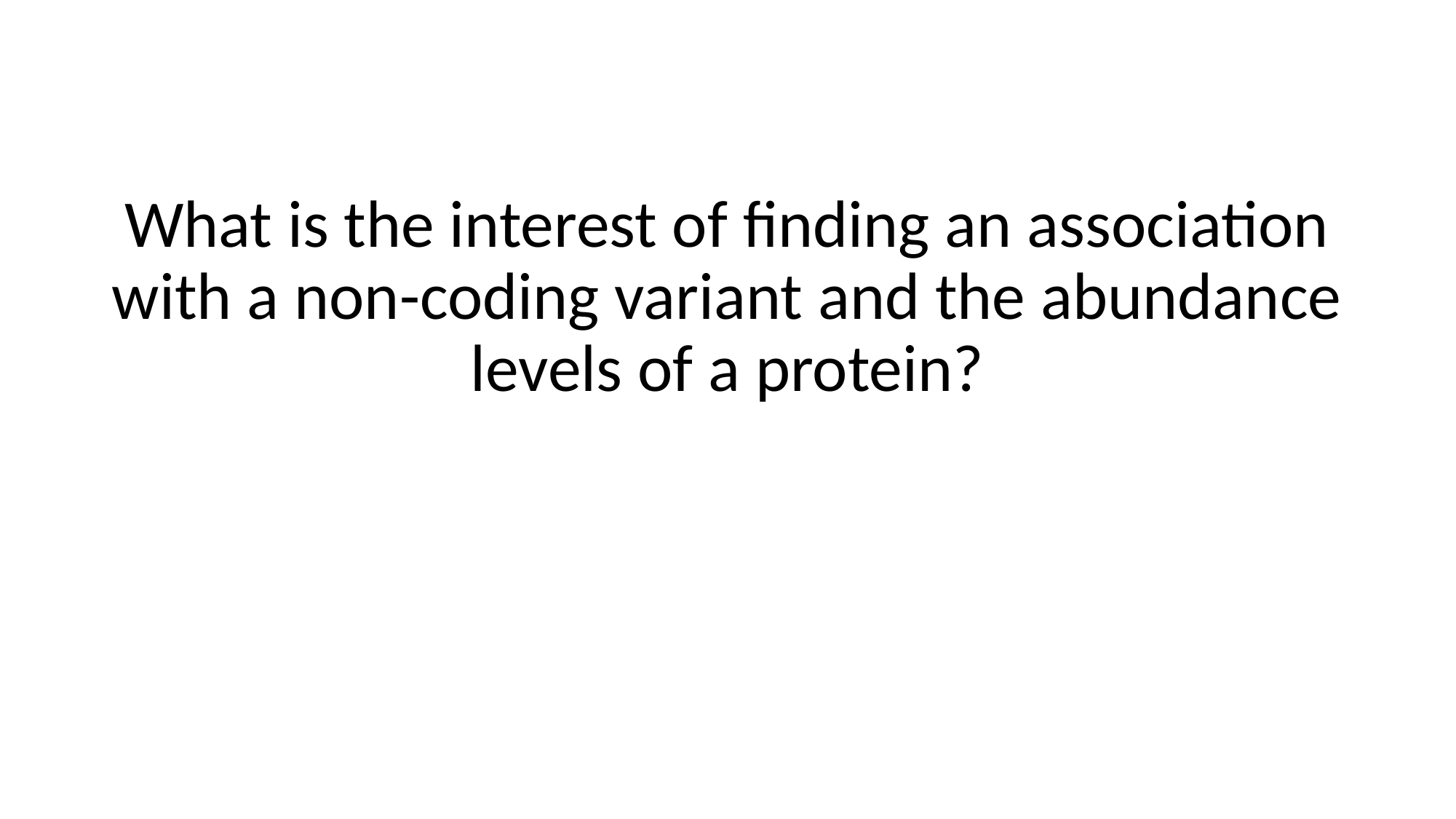

What is the interest of finding an association
with a non-coding variant and the abundance levels of a protein?